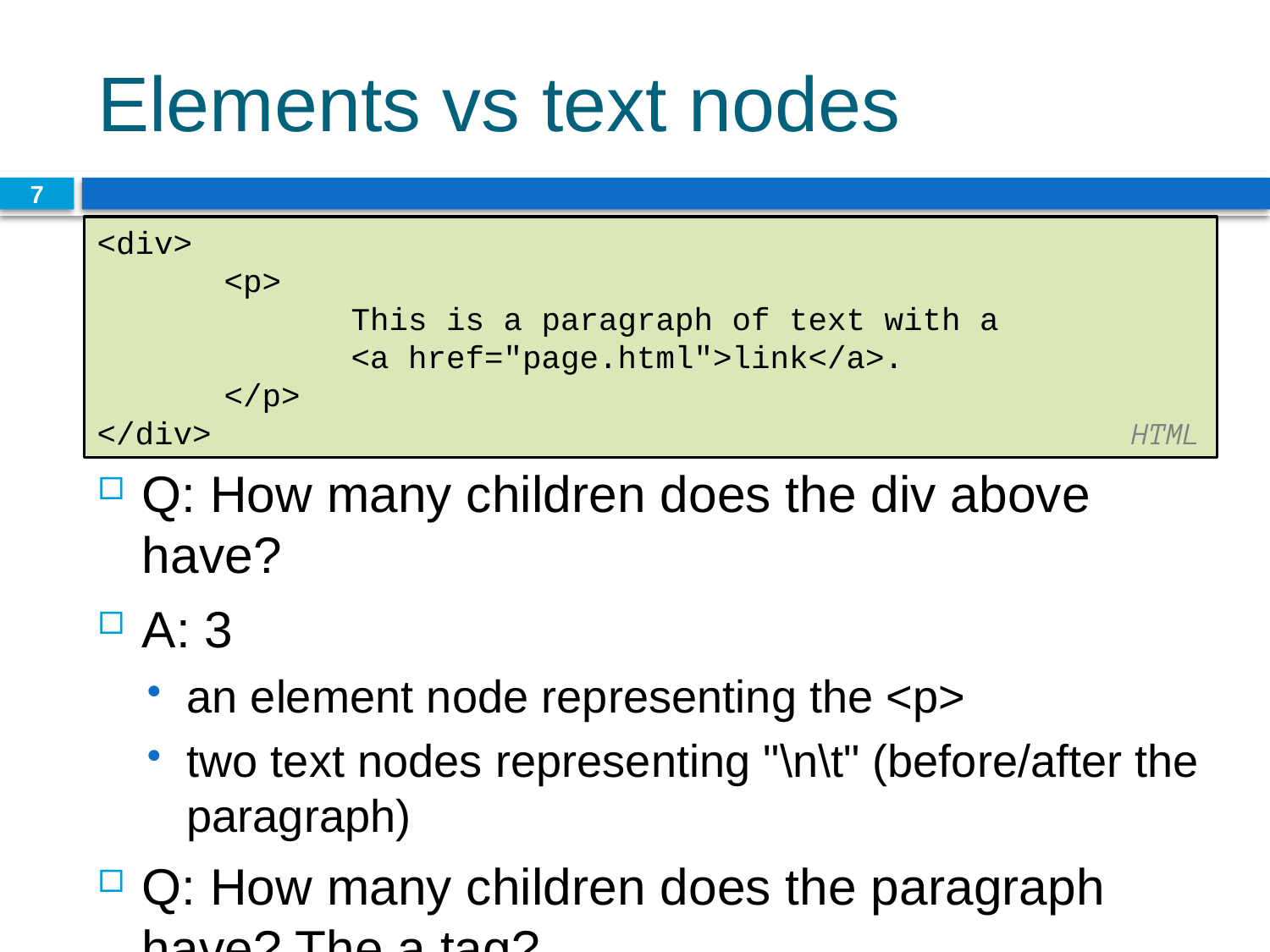

# Elements vs text nodes
7
<div>
	<p>
		This is a paragraph of text with a
		<a href="page.html">link</a>.
	</p>
</div>	                           			 HTML
Q: How many children does the div above have?
A: 3
an element node representing the <p>
two text nodes representing "\n\t" (before/after the paragraph)
Q: How many children does the paragraph have? The a tag?